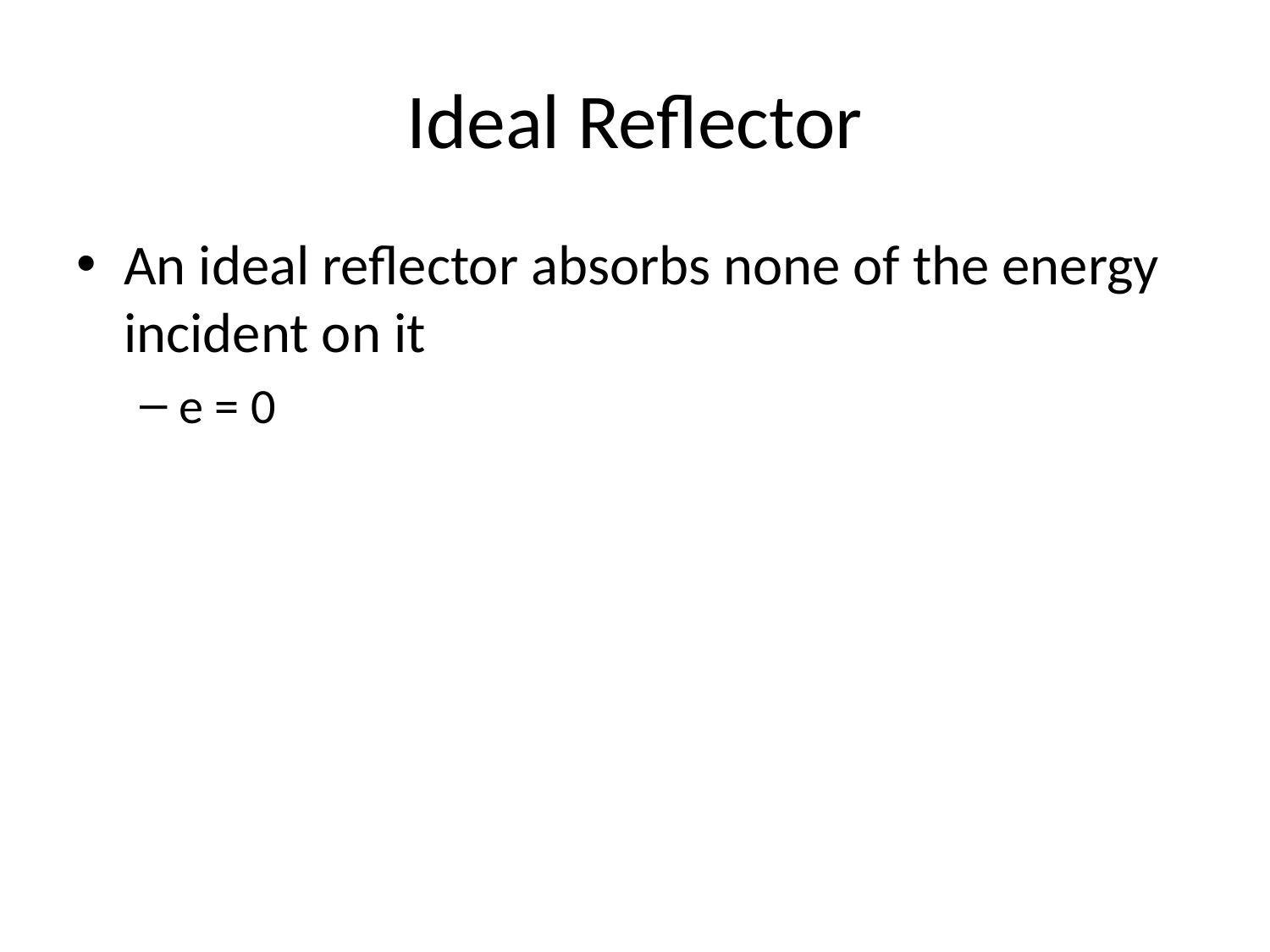

# Ideal Reflector
An ideal reflector absorbs none of the energy incident on it
e = 0